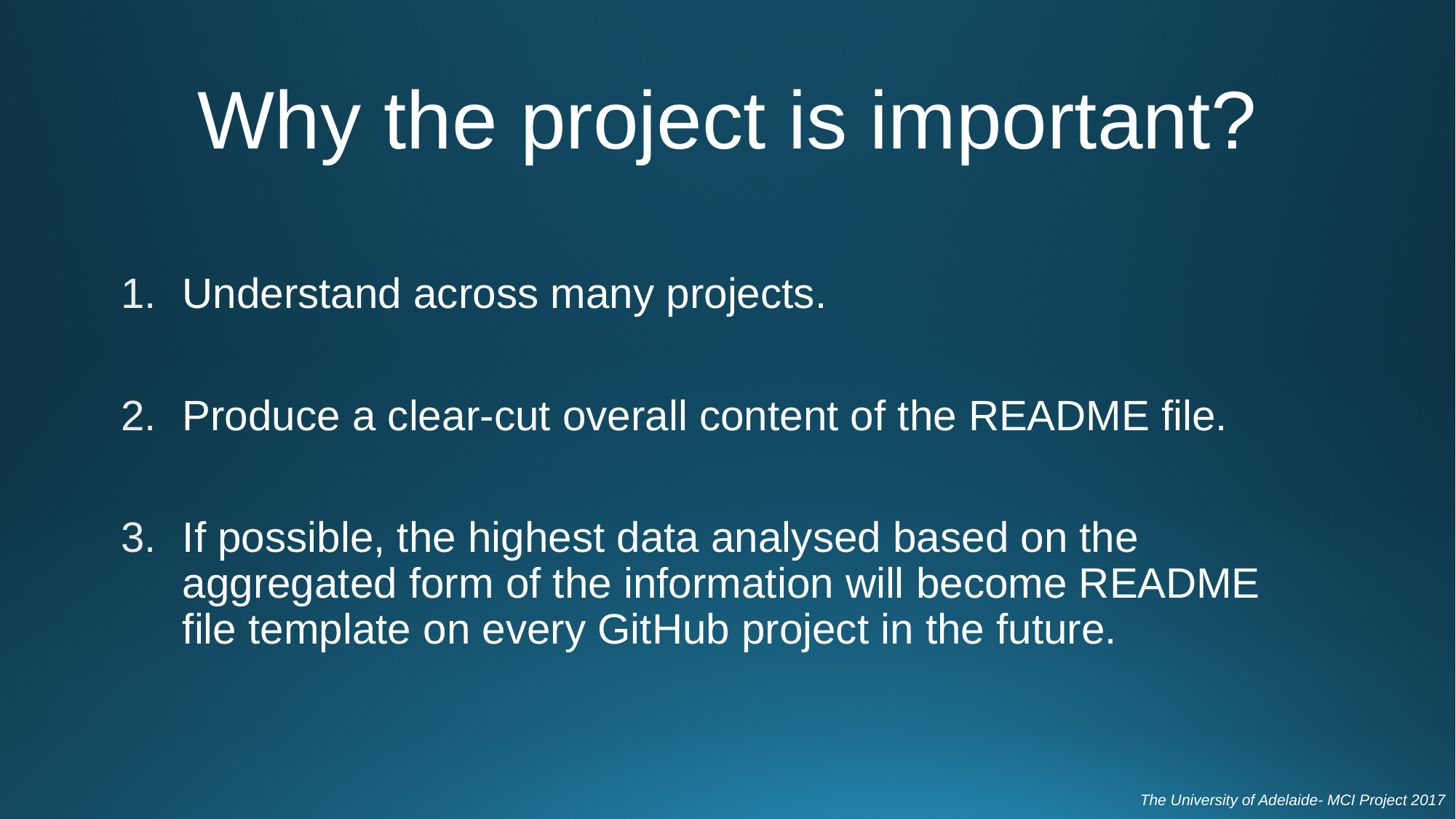

# Why the project is important?
Understand across many projects.

Produce a clear-cut overall content of the README file.

If possible, the highest data analysed based on the aggregated form of the information will become README file template on every GitHub project in the future.
The University of Adelaide- MCI Project 2017